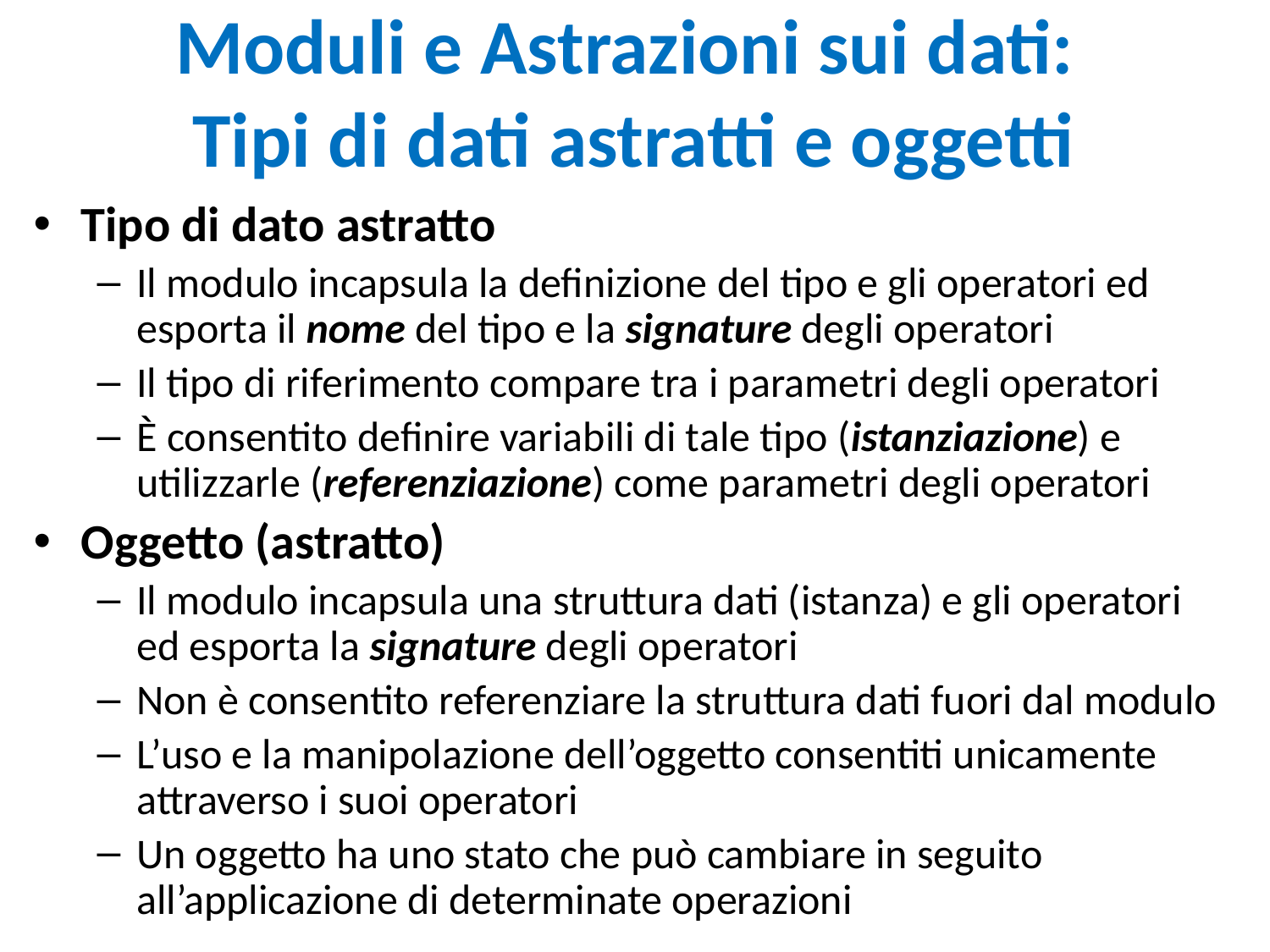

# Moduli e Astrazioni sui dati: Tipi di dati astratti e oggetti
Tipo di dato astratto
Il modulo incapsula la definizione del tipo e gli operatori ed esporta il nome del tipo e la signature degli operatori
Il tipo di riferimento compare tra i parametri degli operatori
È consentito definire variabili di tale tipo (istanziazione) e utilizzarle (referenziazione) come parametri degli operatori
Oggetto (astratto)
Il modulo incapsula una struttura dati (istanza) e gli operatori ed esporta la signature degli operatori
Non è consentito referenziare la struttura dati fuori dal modulo
L’uso e la manipolazione dell’oggetto consentiti unicamente attraverso i suoi operatori
Un oggetto ha uno stato che può cambiare in seguito all’applicazione di determinate operazioni